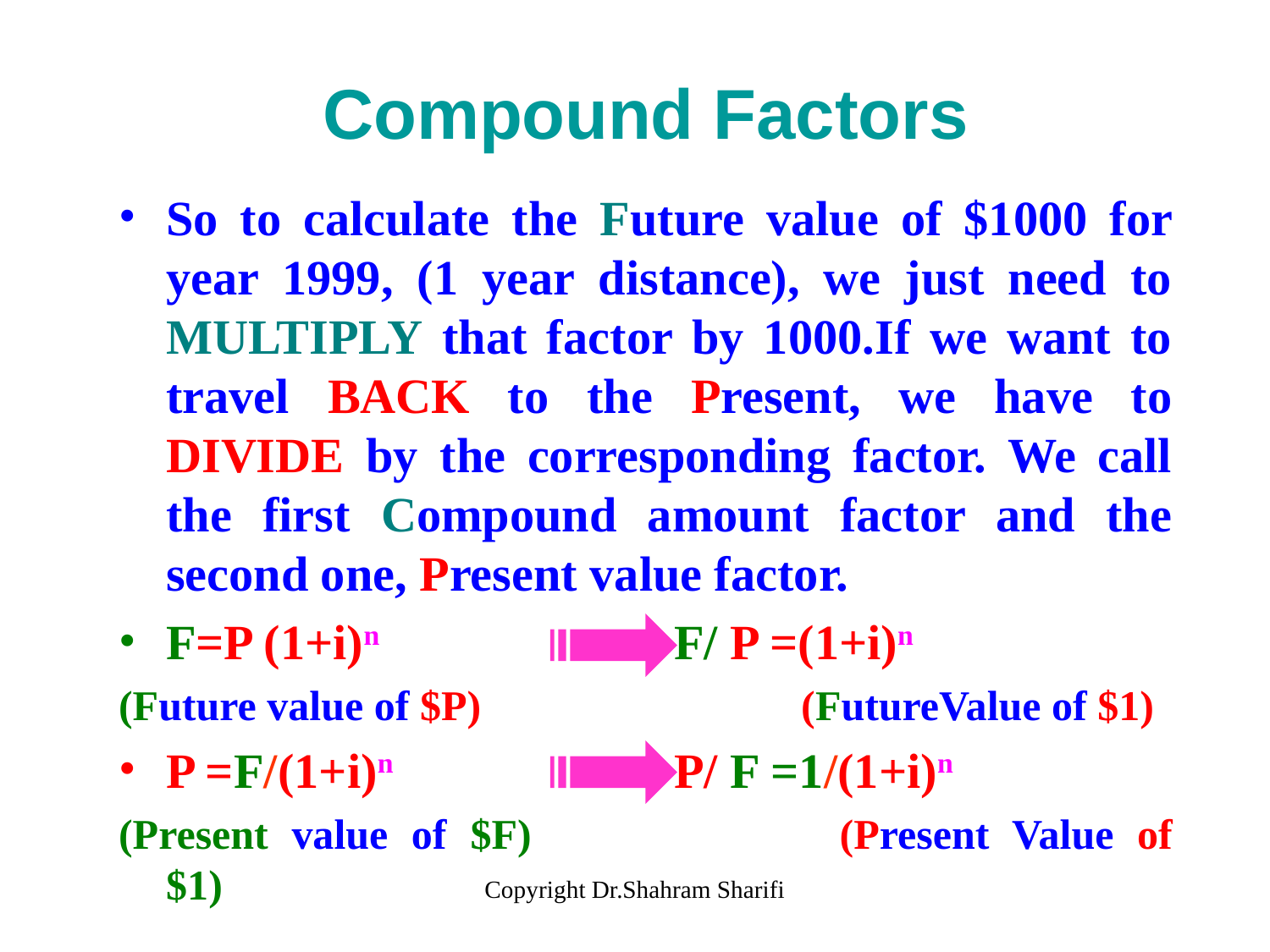

# Compound Factors
So to calculate the Future value of $1000 for year 1999, (1 year distance), we just need to MULTIPLY that factor by 1000.If we want to travel BACK to the Present, we have to DIVIDE by the corresponding factor. We call the first Compound amount factor and the second one, Present value factor.
F=P (1+i)n  			F/ P =(1+i)n
(Future value of $P)			(FutureValue of $1)
P =F/(1+i)n 			P/ F =1/(1+i)n
(Present value of $F)			(Present Value of $1)

Copyright Dr.Shahram Sharifi